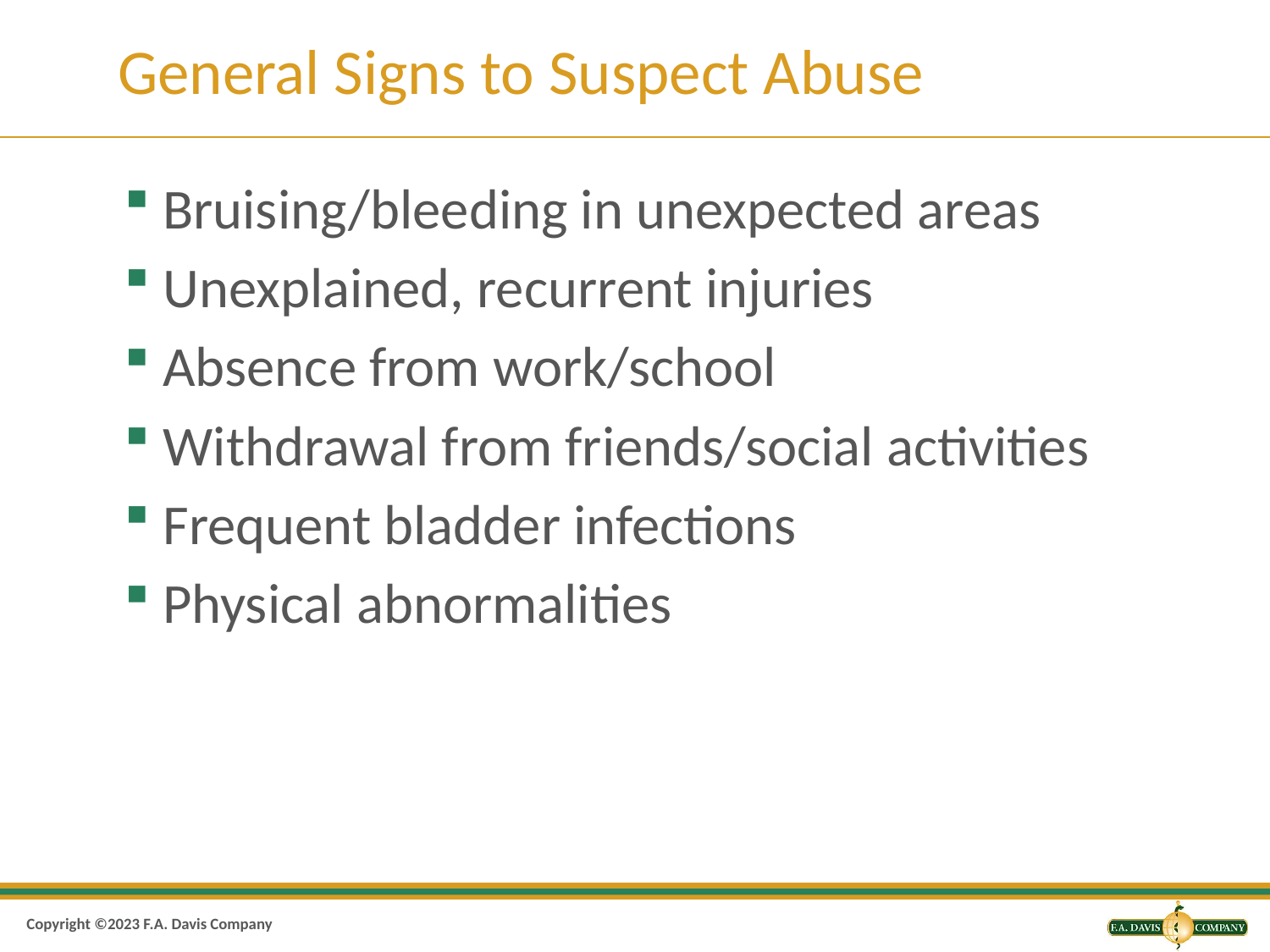

# General Signs to Suspect Abuse
Bruising/bleeding in unexpected areas
Unexplained, recurrent injuries
Absence from work/school
Withdrawal from friends/social activities
Frequent bladder infections
Physical abnormalities